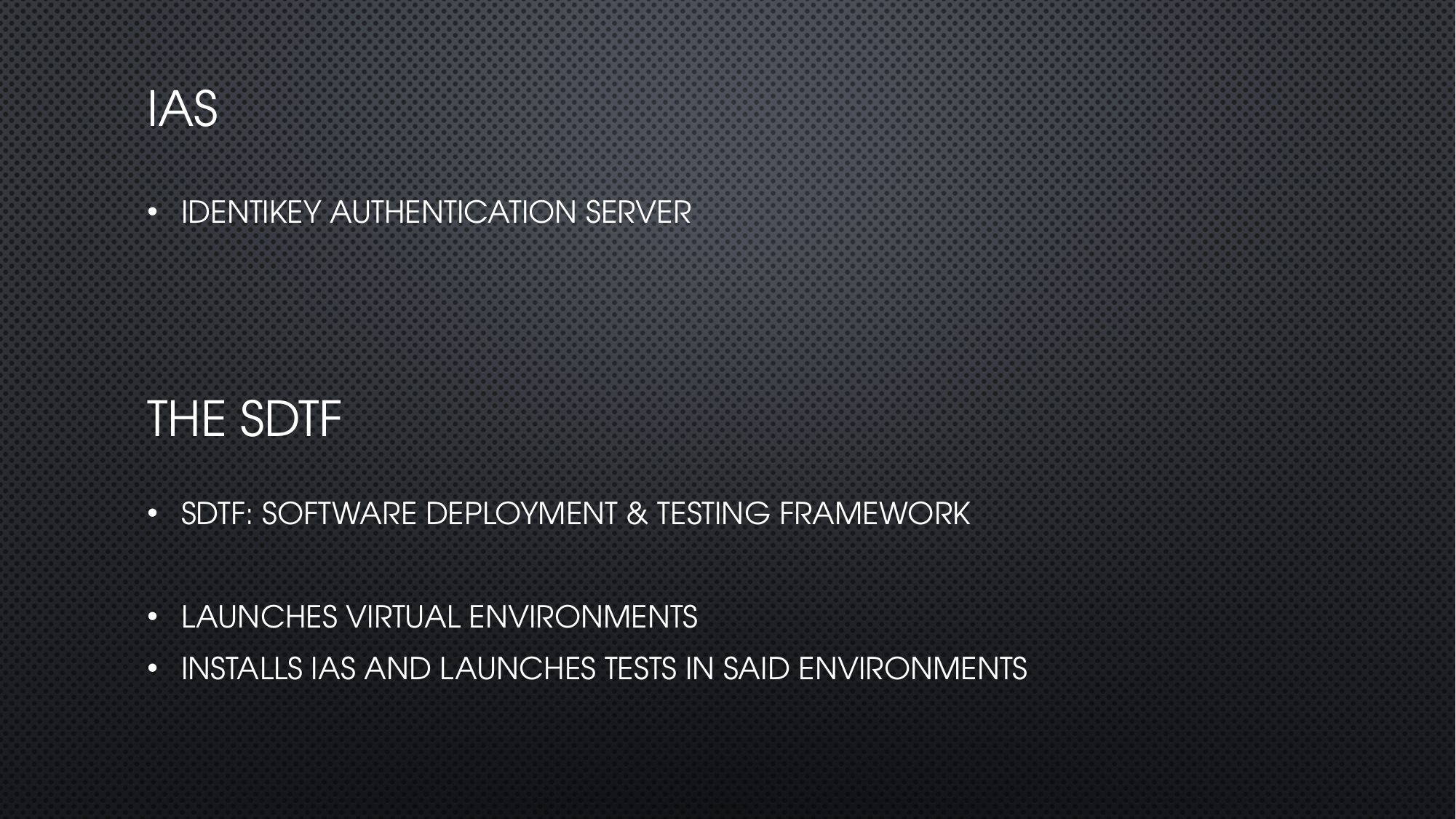

IAS
Identikey Authentication Server

# The SDTF
SDTF: software Deployment & Testing Framework

Launches virtual environments
Installs IAS and launches tests in said environments